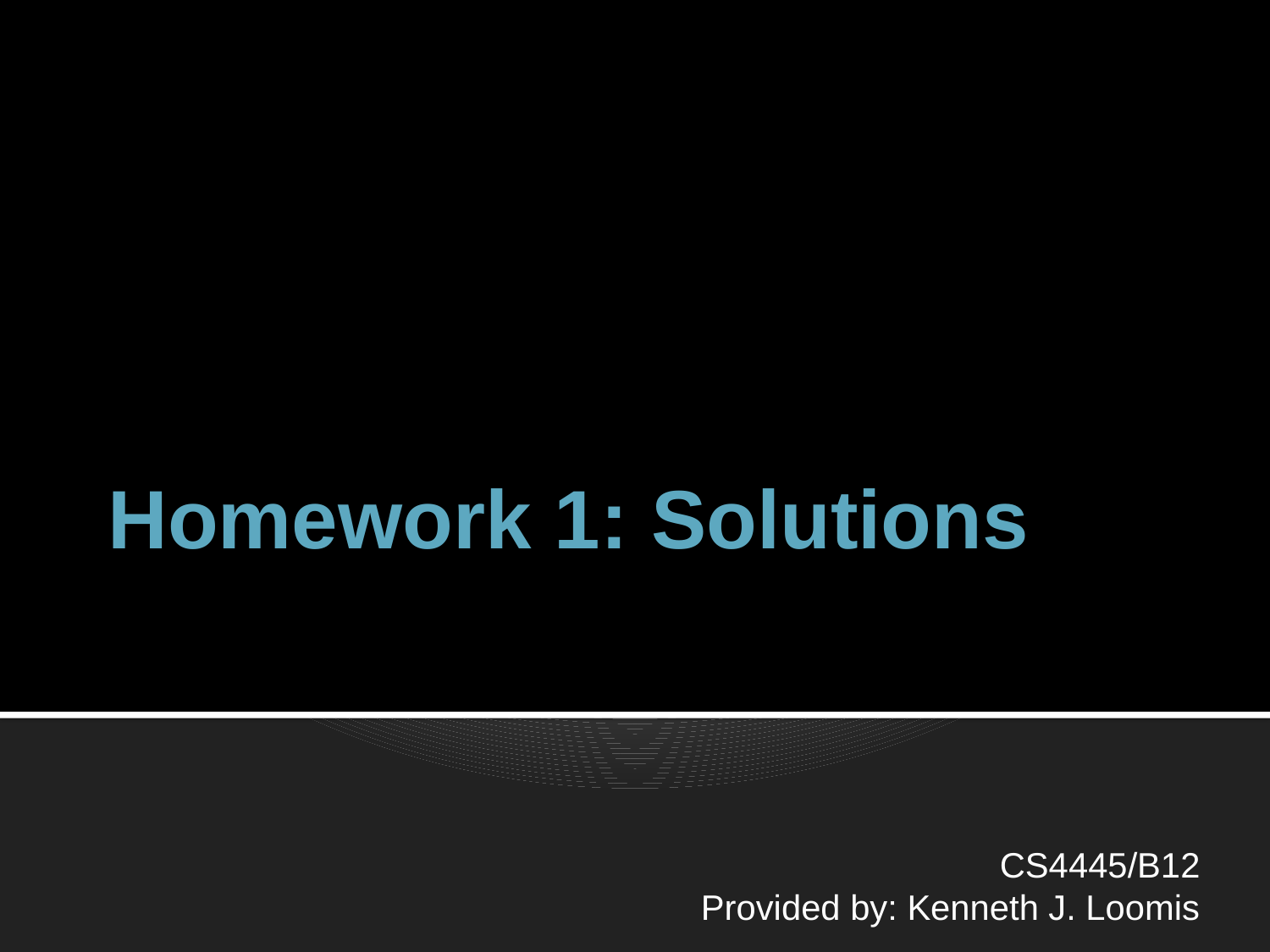

# Homework 1: Solutions
CS4445/B12
Provided by: Kenneth J. Loomis